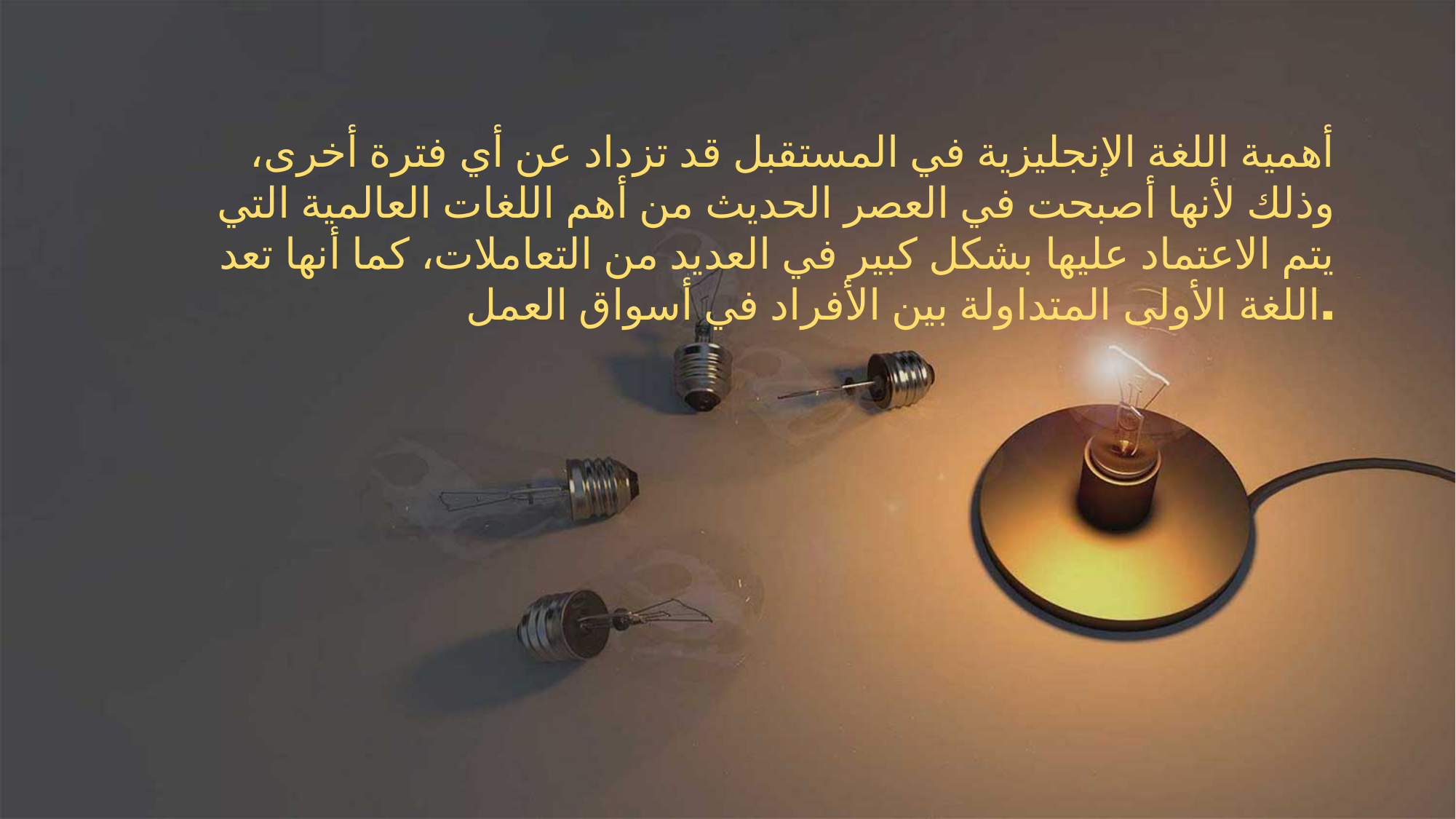

أهمية اللغة الإنجليزية في المستقبل قد تزداد عن أي فترة أخرى، وذلك لأنها أصبحت في العصر الحديث من أهم اللغات العالمية التي يتم الاعتماد عليها بشكل كبير في العديد من التعاملات، كما أنها تعد اللغة الأولى المتداولة بين الأفراد في أسواق العمل.